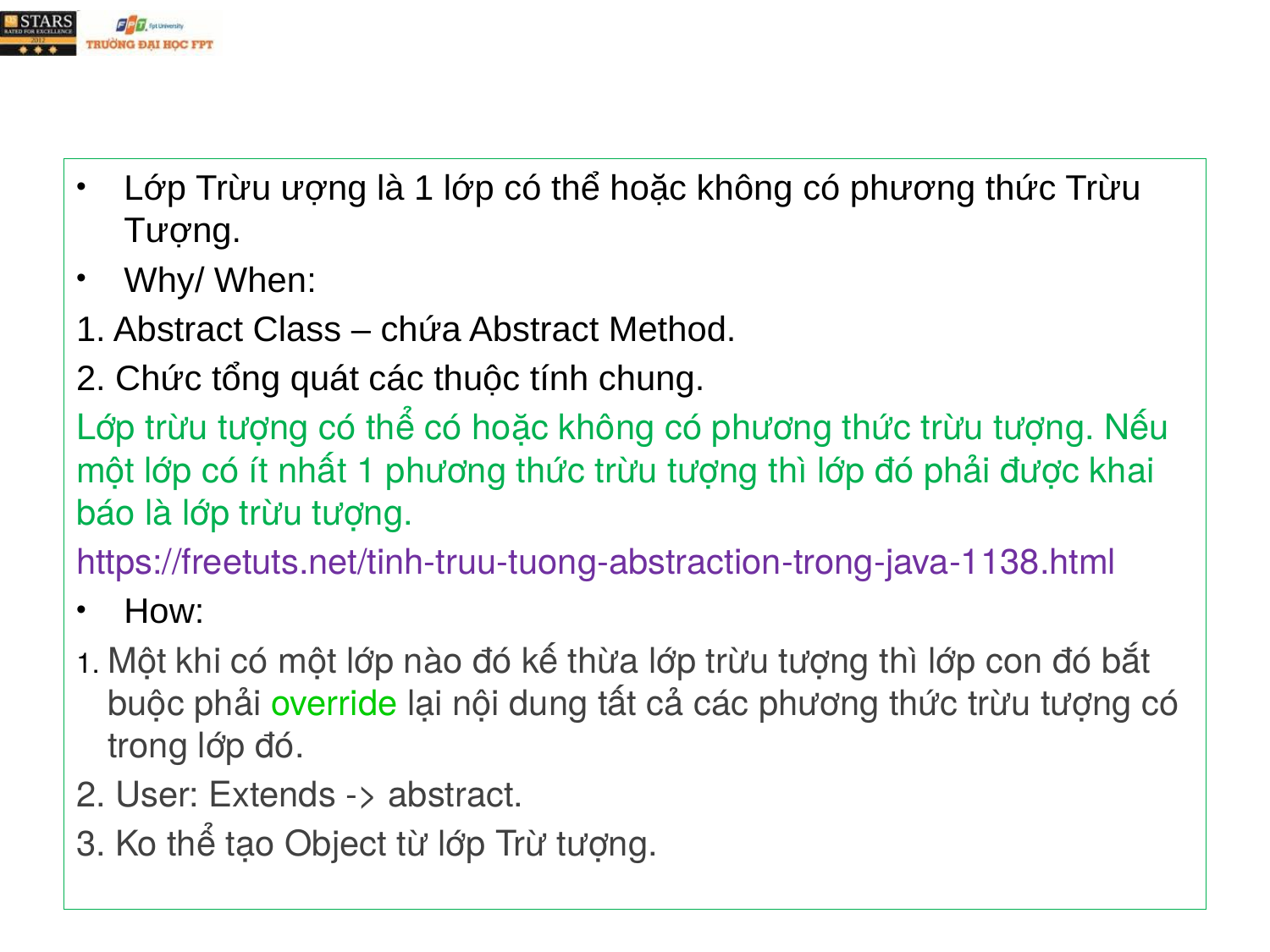

Lớp Trừu ượng là 1 lớp có thể hoặc không có phương thức Trừu Tượng.
Why/ When:
1. Abstract Class – chứa Abstract Method.
2. Chức tổng quát các thuộc tính chung.
Lớp trừu tượng có thể có hoặc không có phương thức trừu tượng. Nếu một lớp có ít nhất 1 phương thức trừu tượng thì lớp đó phải được khai báo là lớp trừu tượng.
https://freetuts.net/tinh-truu-tuong-abstraction-trong-java-1138.html
How:
Một khi có một lớp nào đó kế thừa lớp trừu tượng thì lớp con đó bắt buộc phải override lại nội dung tất cả các phương thức trừu tượng có trong lớp đó.
2. User: Extends -> abstract.
3. Ko thể tạo Object từ lớp Trừ tượng.